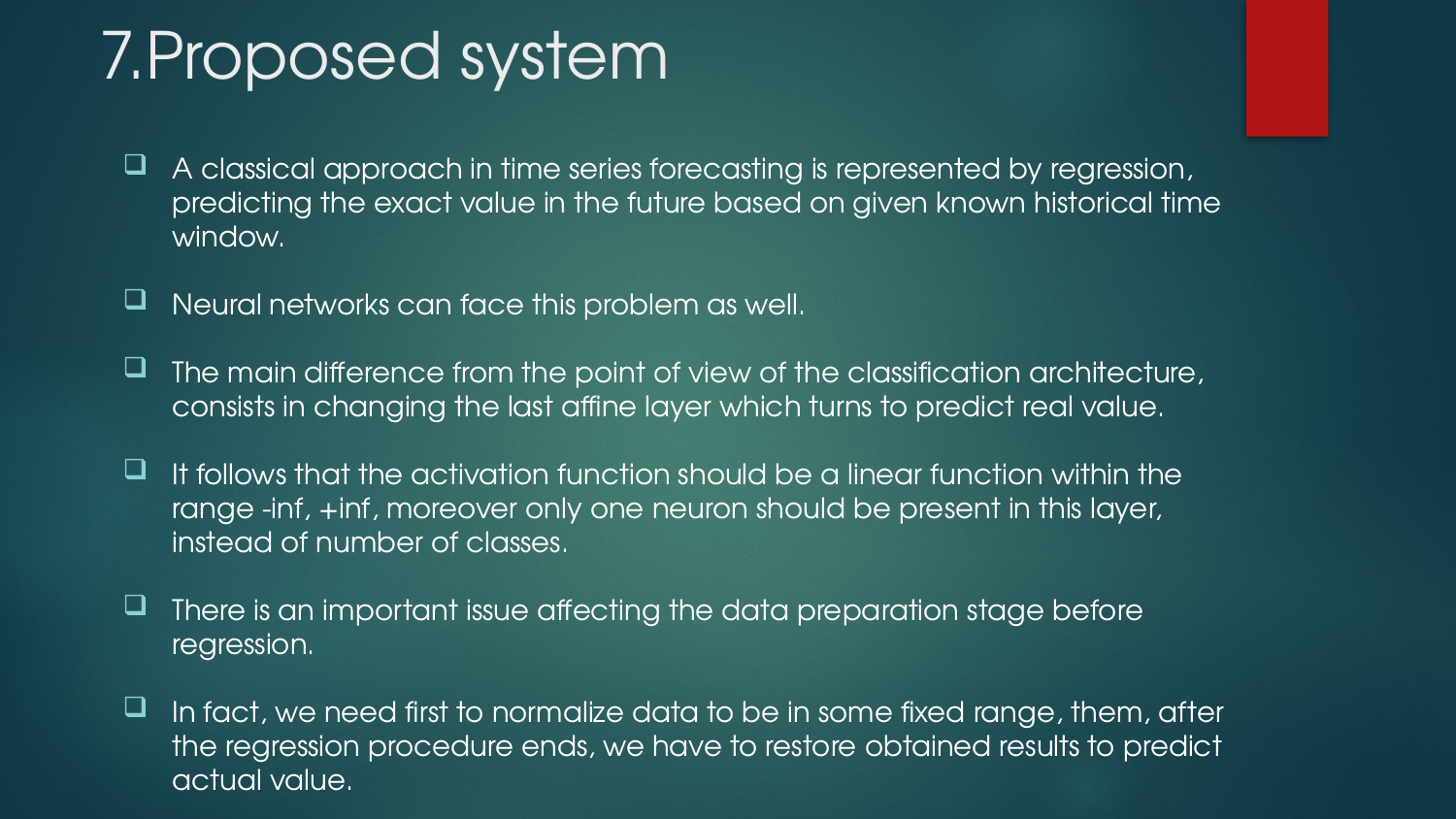

# 7.Proposed system
A classical approach in time series forecasting is represented by regression, predicting the exact value in the future based on given known historical time window.

Neural networks can face this problem as well.

The main difference from the point of view of the classification architecture, consists in changing the last affine layer which turns to predict real value.

It follows that the activation function should be a linear function within the range -inf, +inf, moreover only one neuron should be present in this layer, instead of number of classes.

There is an important issue affecting the data preparation stage before regression.

In fact, we need first to normalize data to be in some fixed range, them, after the regression procedure ends, we have to restore obtained results to predict actual value.